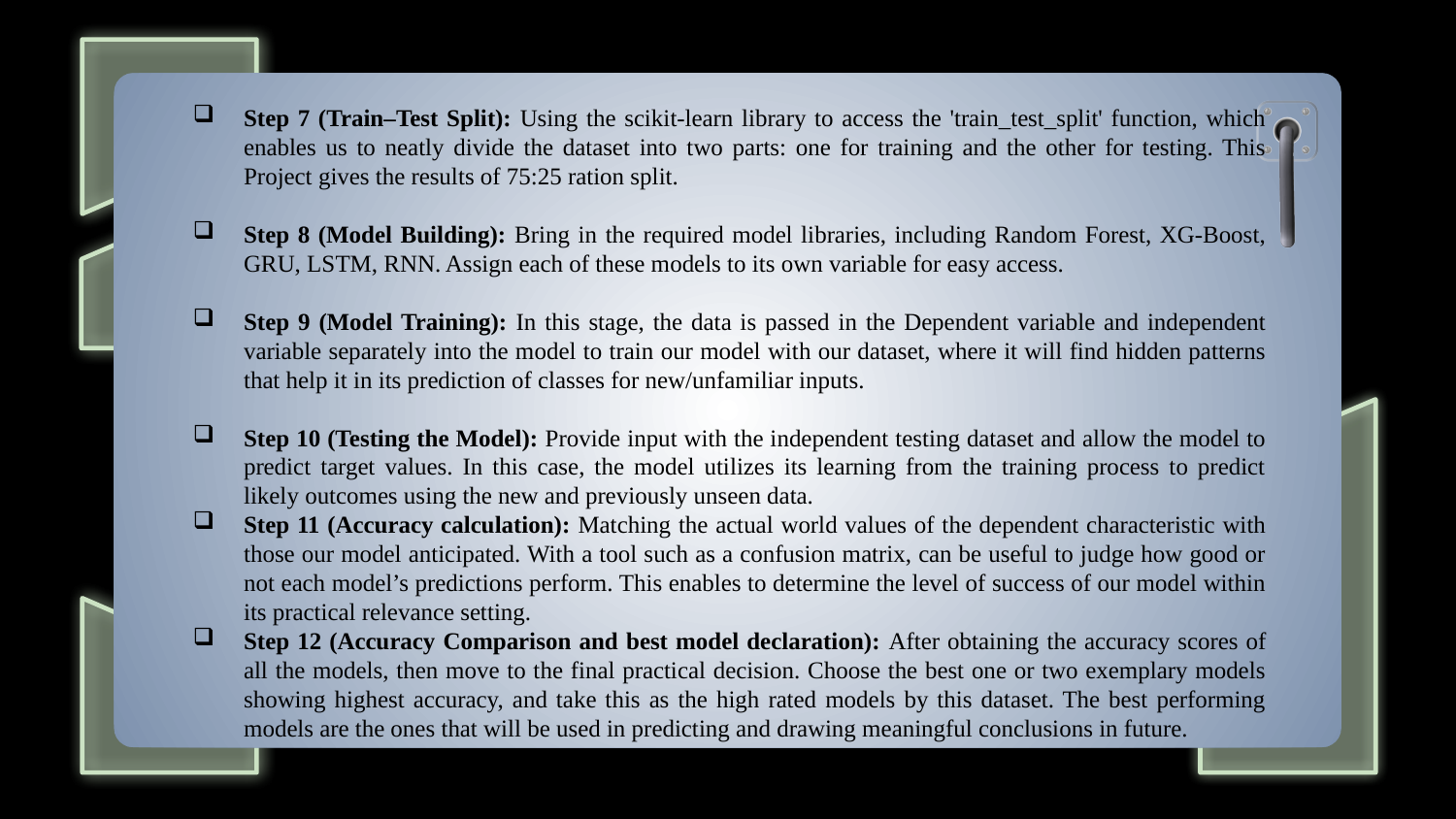

Step 7 (Train–Test Split): Using the scikit-learn library to access the 'train_test_split' function, which enables us to neatly divide the dataset into two parts: one for training and the other for testing. This Project gives the results of 75:25 ration split.

Step 8 (Model Building): Bring in the required model libraries, including Random Forest, XG-Boost, GRU, LSTM, RNN. Assign each of these models to its own variable for easy access.

Step 9 (Model Training): In this stage, the data is passed in the Dependent variable and independent variable separately into the model to train our model with our dataset, where it will find hidden patterns that help it in its prediction of classes for new/unfamiliar inputs.

Step 10 (Testing the Model): Provide input with the independent testing dataset and allow the model to predict target values. In this case, the model utilizes its learning from the training process to predict likely outcomes using the new and previously unseen data.
Step 11 (Accuracy calculation): Matching the actual world values of the dependent characteristic with those our model anticipated. With a tool such as a confusion matrix, can be useful to judge how good or not each model’s predictions perform. This enables to determine the level of success of our model within its practical relevance setting.
Step 12 (Accuracy Comparison and best model declaration): After obtaining the accuracy scores of all the models, then move to the final practical decision. Choose the best one or two exemplary models showing highest accuracy, and take this as the high rated models by this dataset. The best performing models are the ones that will be used in predicting and drawing meaningful conclusions in future.